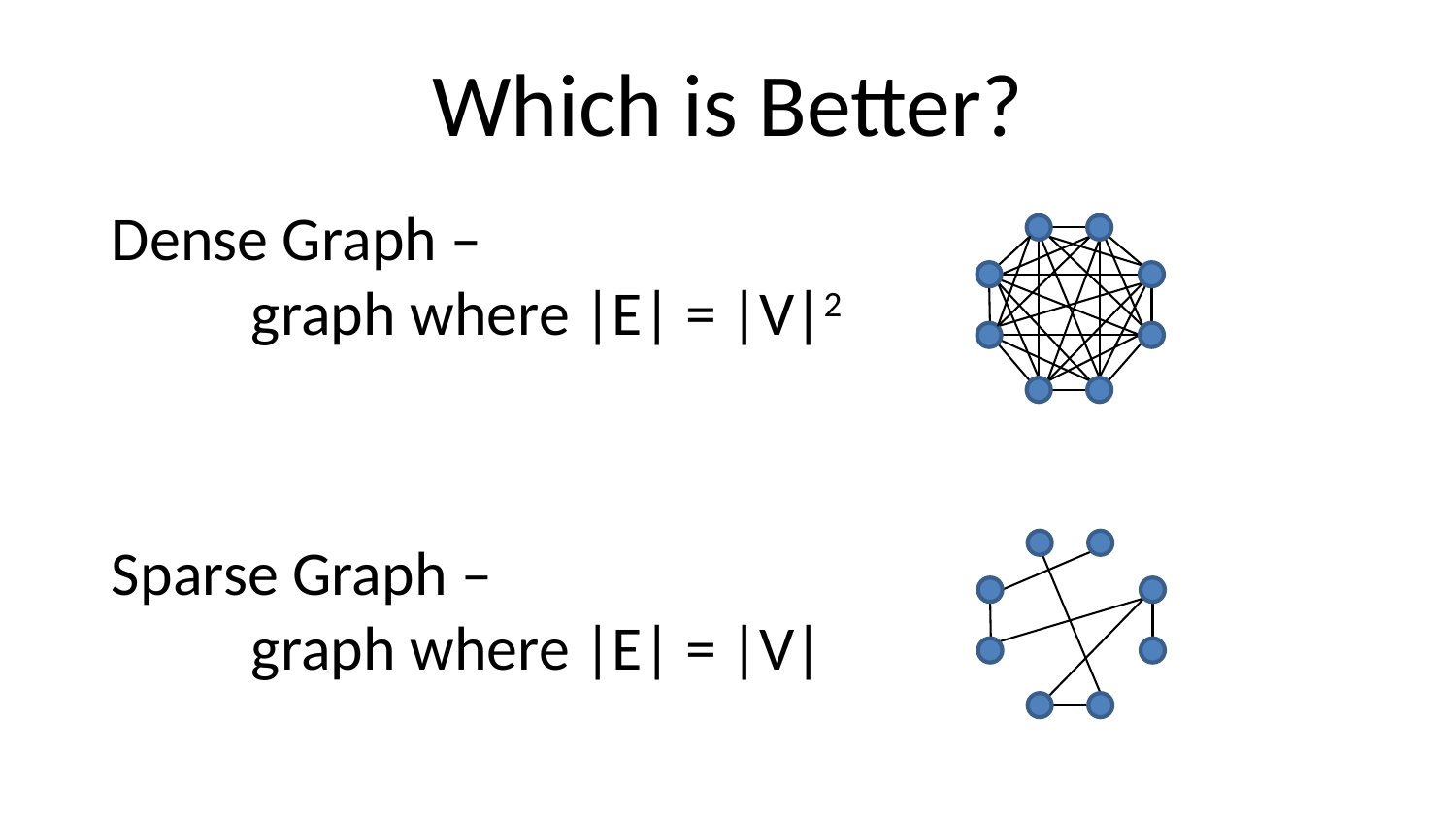

# Which is Better?
Dense Graph –
	graph where |E| = |V|2

Sparse Graph –
	graph where |E| = |V|